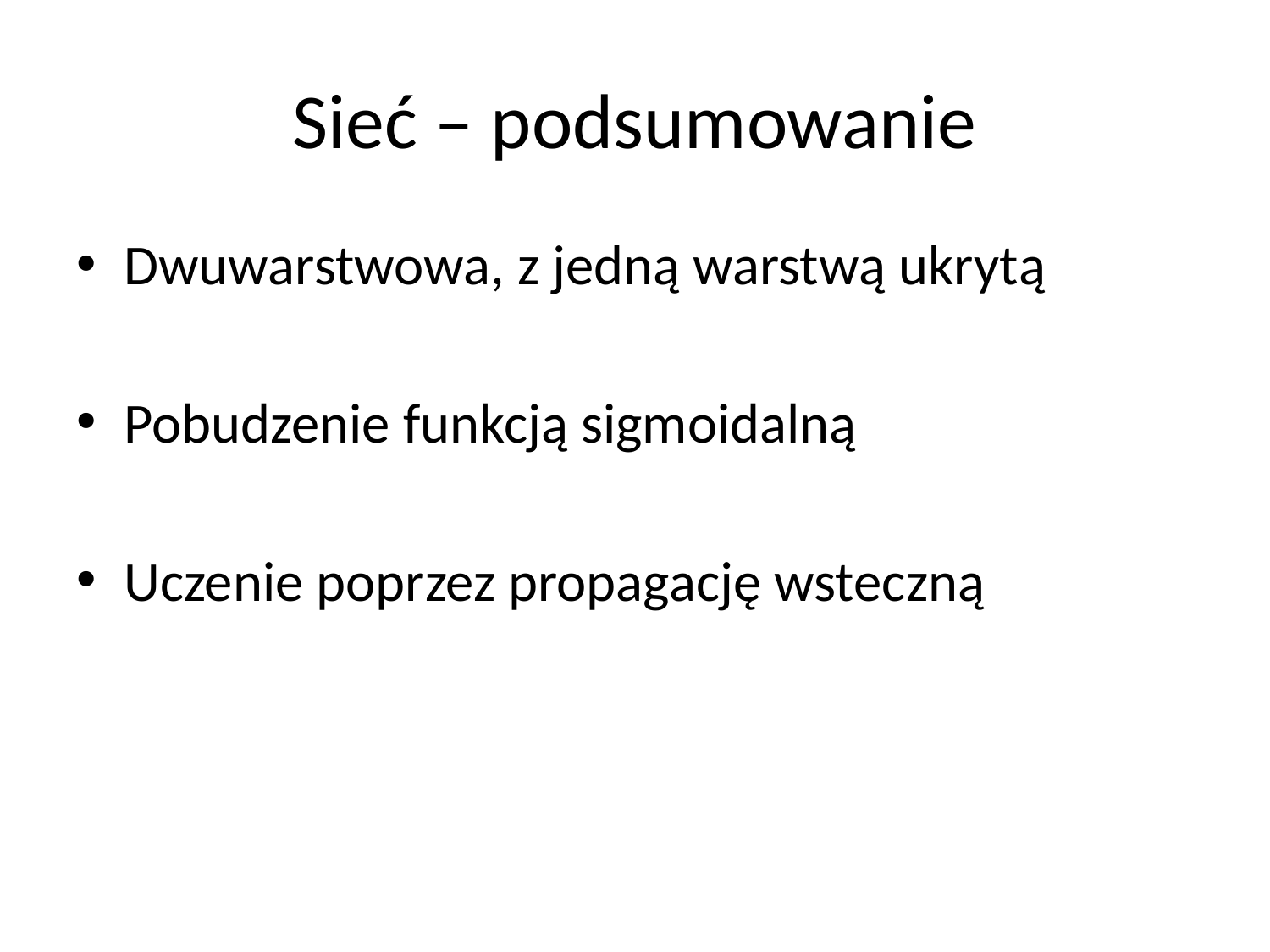

# Sieć – podsumowanie
Dwuwarstwowa, z jedną warstwą ukrytą

Pobudzenie funkcją sigmoidalną

Uczenie poprzez propagację wsteczną